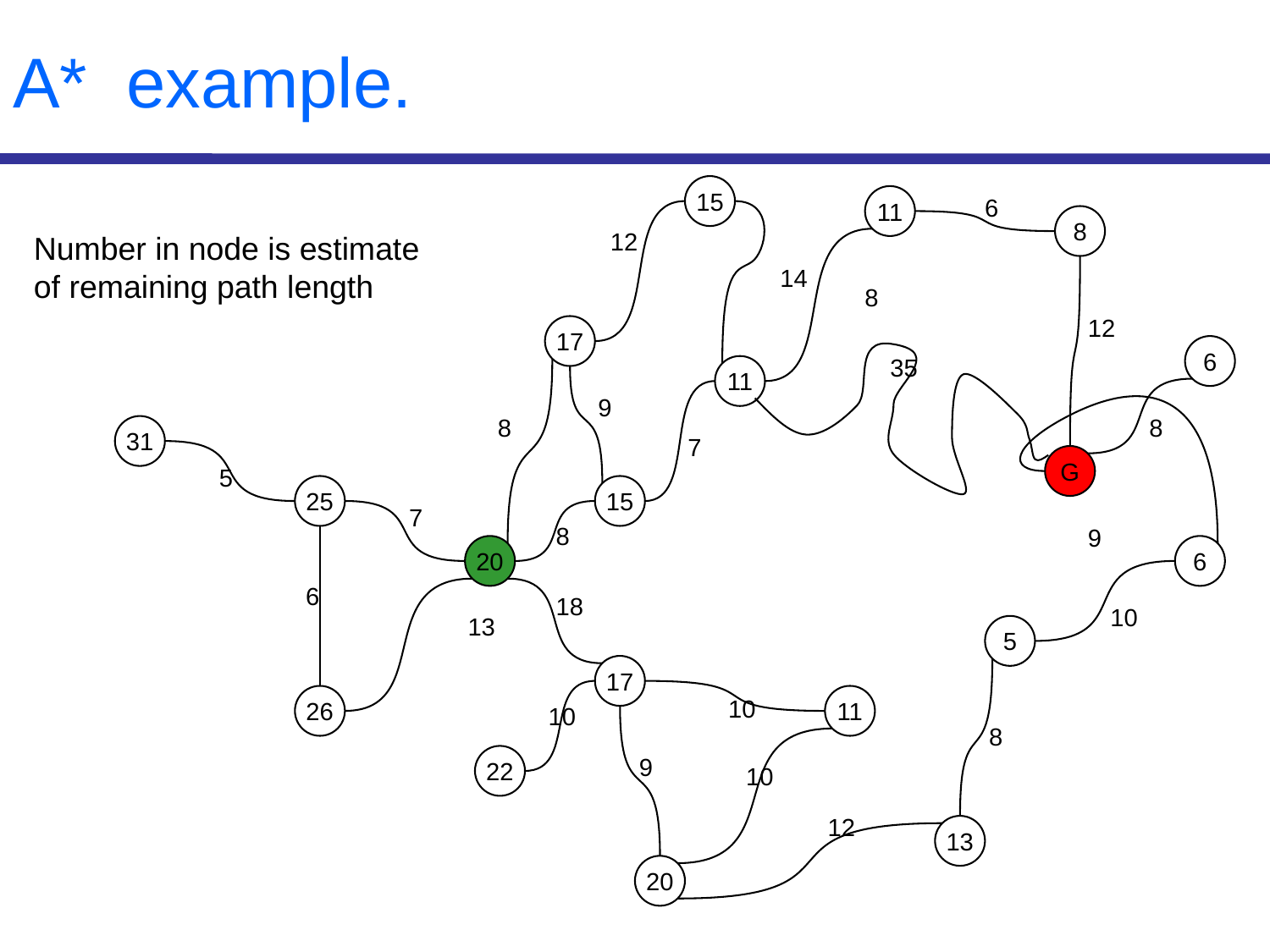

# A*  example.
15
11
 6
8
12
Number in node is estimate
of remaining path length
14
 8
12
17

6
35
11
9
8
8
31
7
G
5
25
15
7
8
9
20
6
6
18
10
13
5
17
26
11
10
10
8
22
9
10
12
13
20